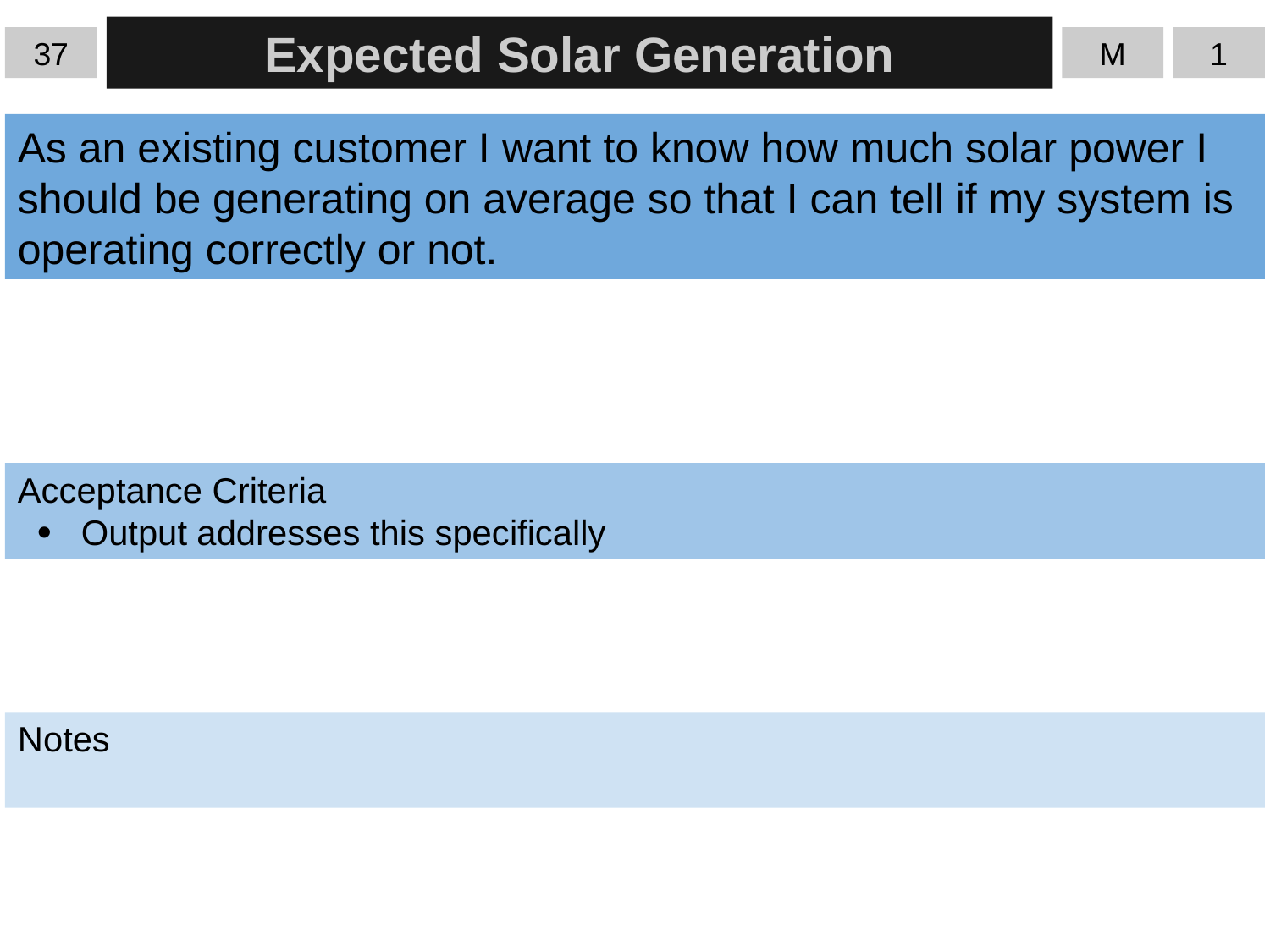

37
Expected Solar Generation
M
1
As an existing customer I want to know how much solar power I should be generating on average so that I can tell if my system is operating correctly or not.
Acceptance Criteria
Output addresses this specifically
Notes